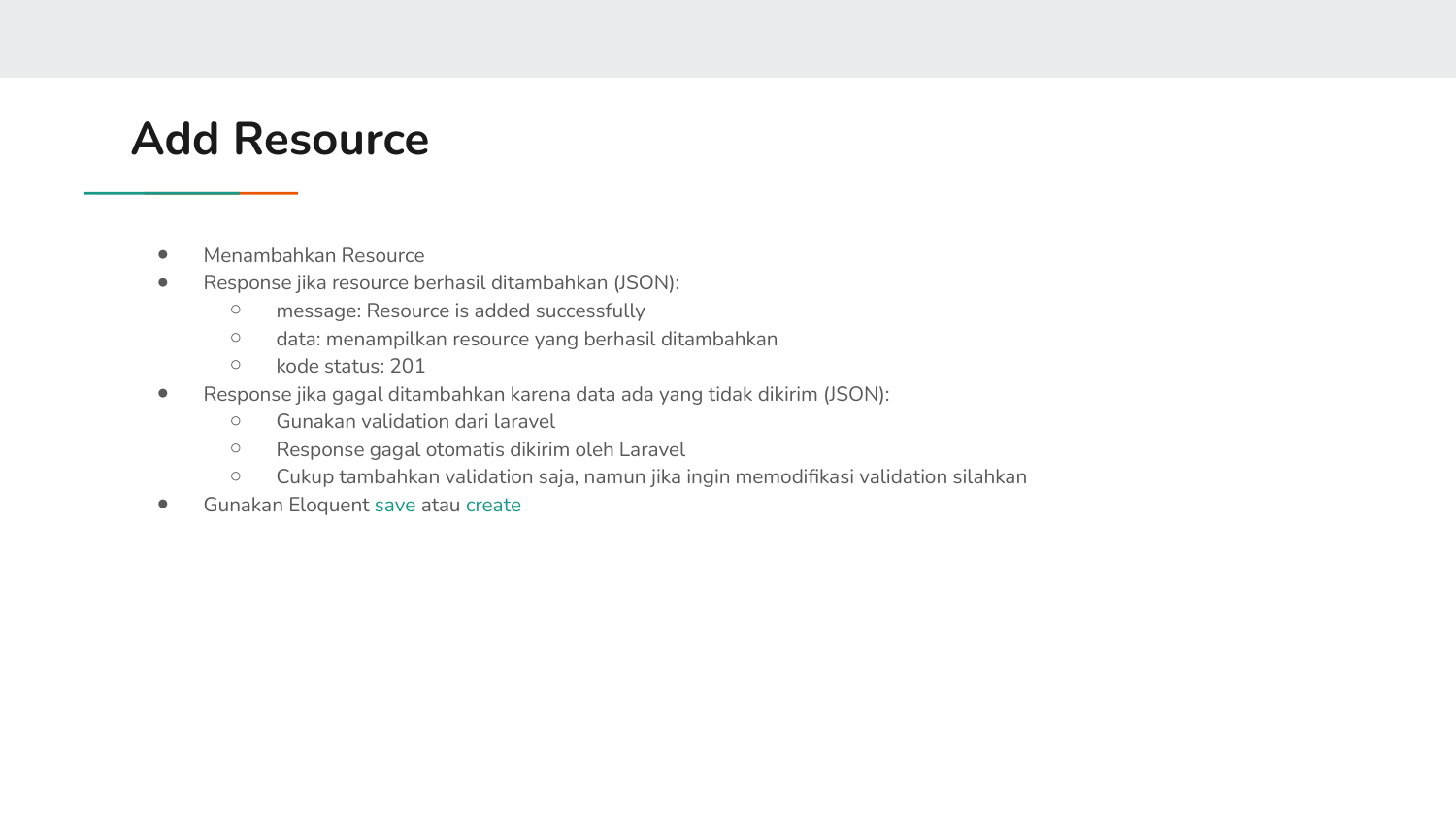

# Add Resource
Menambahkan Resource
Response jika resource berhasil ditambahkan (JSON):
message: Resource is added successfully
data: menampilkan resource yang berhasil ditambahkan
kode status: 201
Response jika gagal ditambahkan karena data ada yang tidak dikirim (JSON):
Gunakan validation dari laravel
Response gagal otomatis dikirim oleh Laravel
Cukup tambahkan validation saja, namun jika ingin memodifikasi validation silahkan
Gunakan Eloquent save atau create